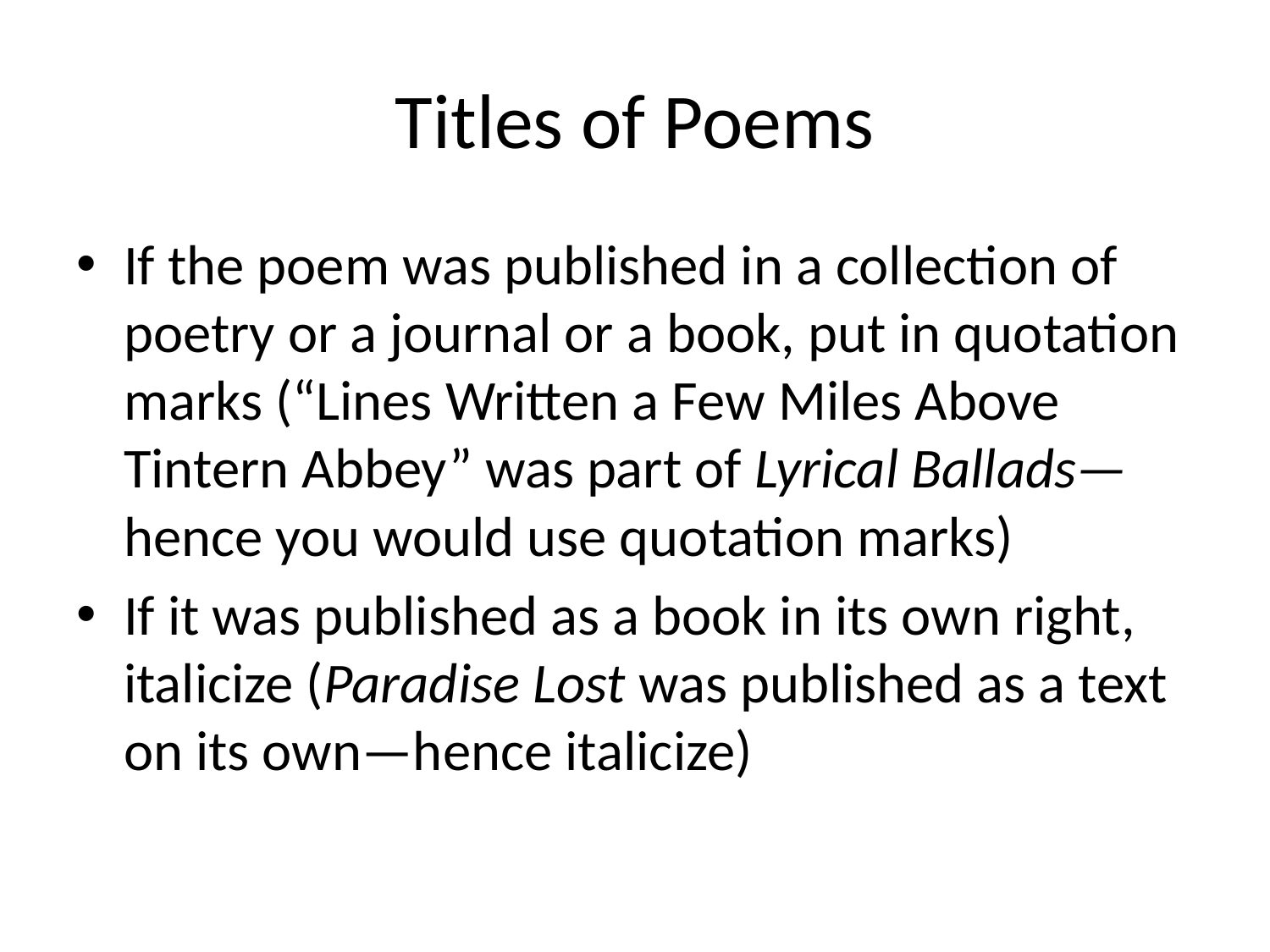

# Titles of Poems
If the poem was published in a collection of poetry or a journal or a book, put in quotation marks (“Lines Written a Few Miles Above Tintern Abbey” was part of Lyrical Ballads—hence you would use quotation marks)
If it was published as a book in its own right, italicize (Paradise Lost was published as a text on its own—hence italicize)